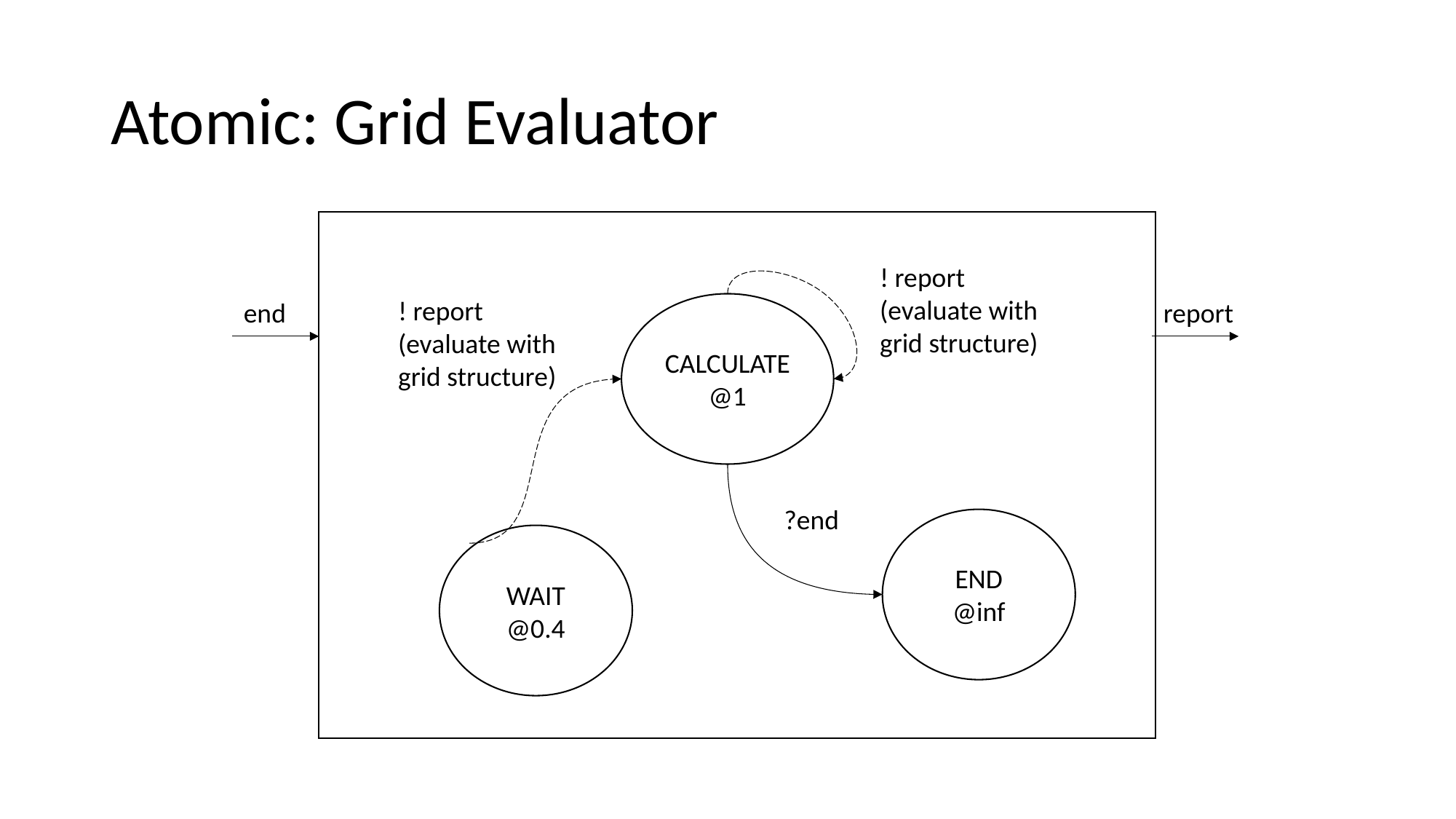

# Atomic: Grid Evaluator

! report
(evaluate with
grid structure)
! report
(evaluate with
grid structure)
end
report
CALCULATE
@1
?end
END
@inf
WAIT
@0.4